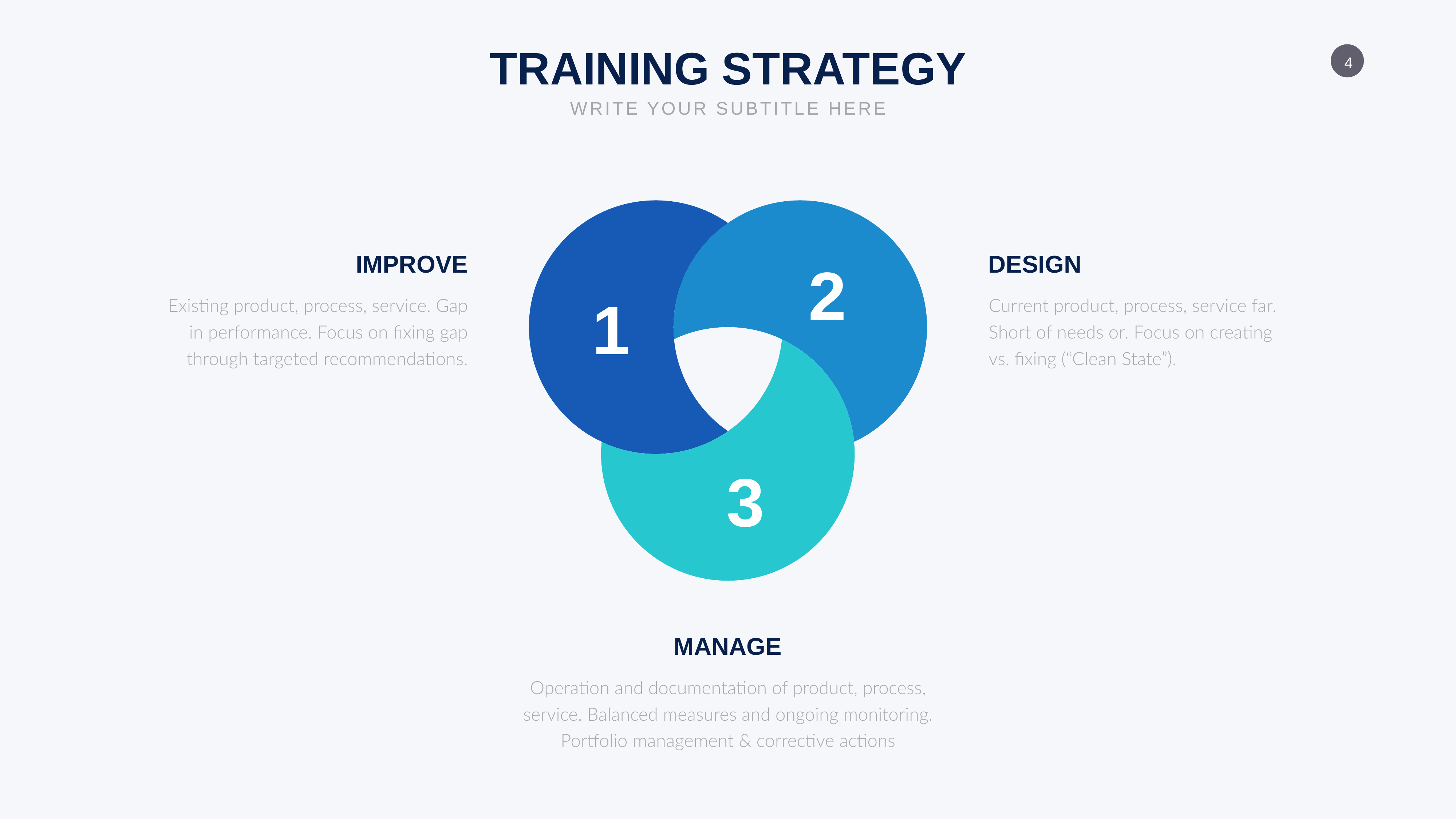

TRAINING STRATEGY
WRITE YOUR SUBTITLE HERE

IMPROVE
DESIGN
2
1
Existing product, process, service. Gap in performance. Focus on fixing gap through targeted recommendations.
Current product, process, service far. Short of needs or. Focus on creating vs. fixing (“Clean State”).

3
MANAGE
Operation and documentation of product, process, service. Balanced measures and ongoing monitoring. Portfolio management & corrective actions